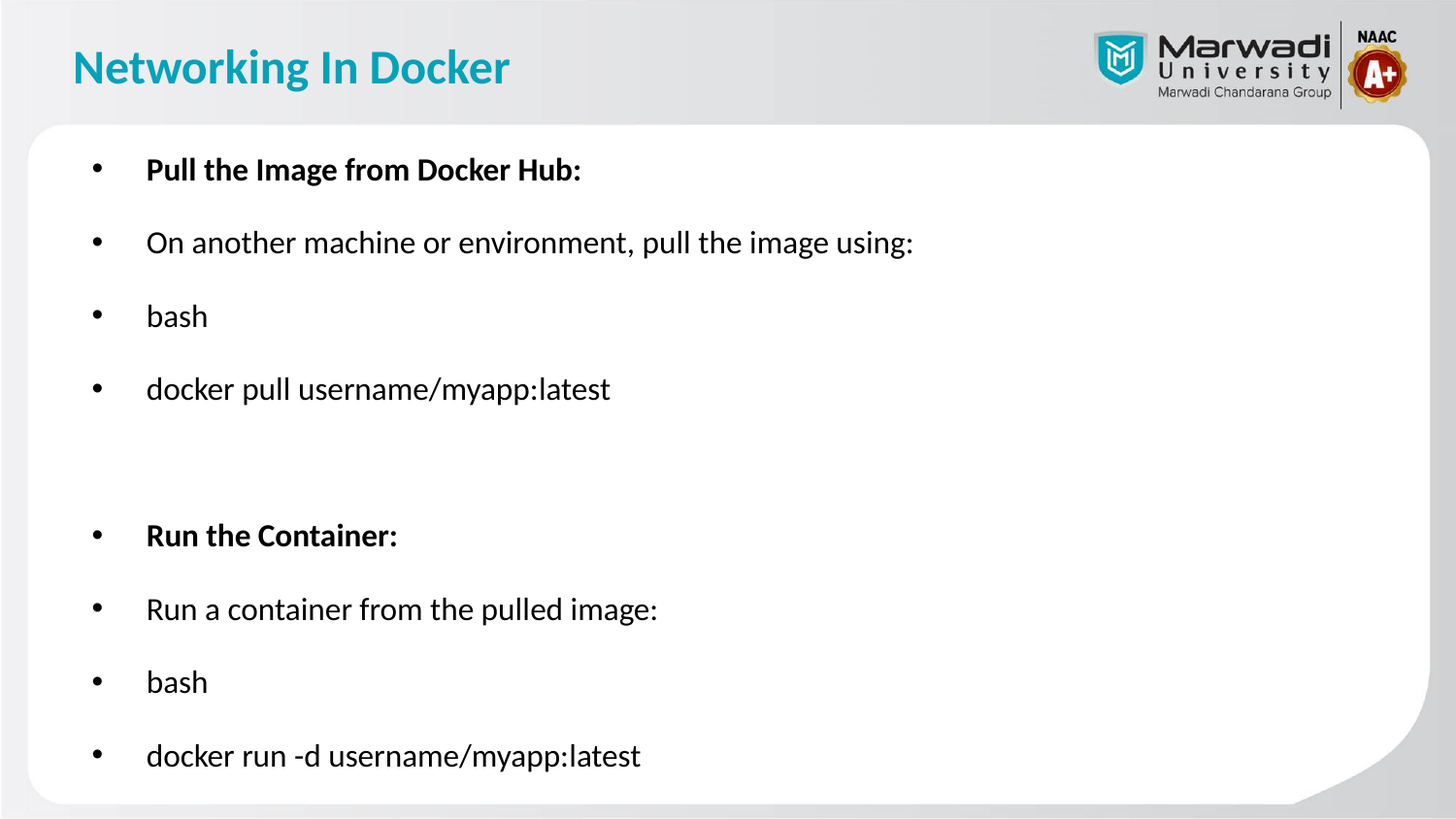

# Networking In Docker
Pull the Image from Docker Hub:
On another machine or environment, pull the image using:
bash
docker pull username/myapp:latest

Run the Container:
Run a container from the pulled image:
bash
docker run -d username/myapp:latest